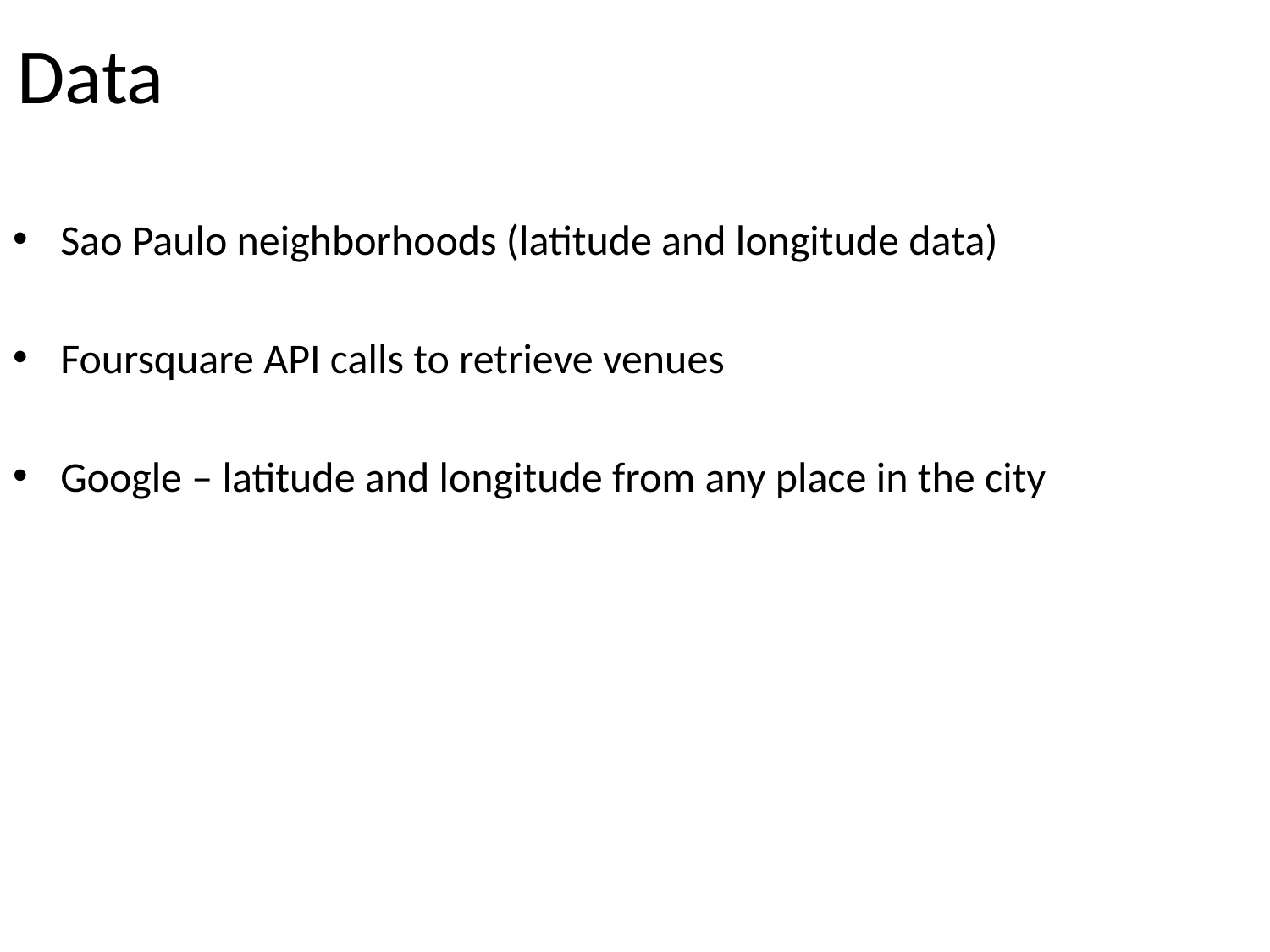

# Data
Sao Paulo neighborhoods (latitude and longitude data)

Foursquare API calls to retrieve venues

Google – latitude and longitude from any place in the city